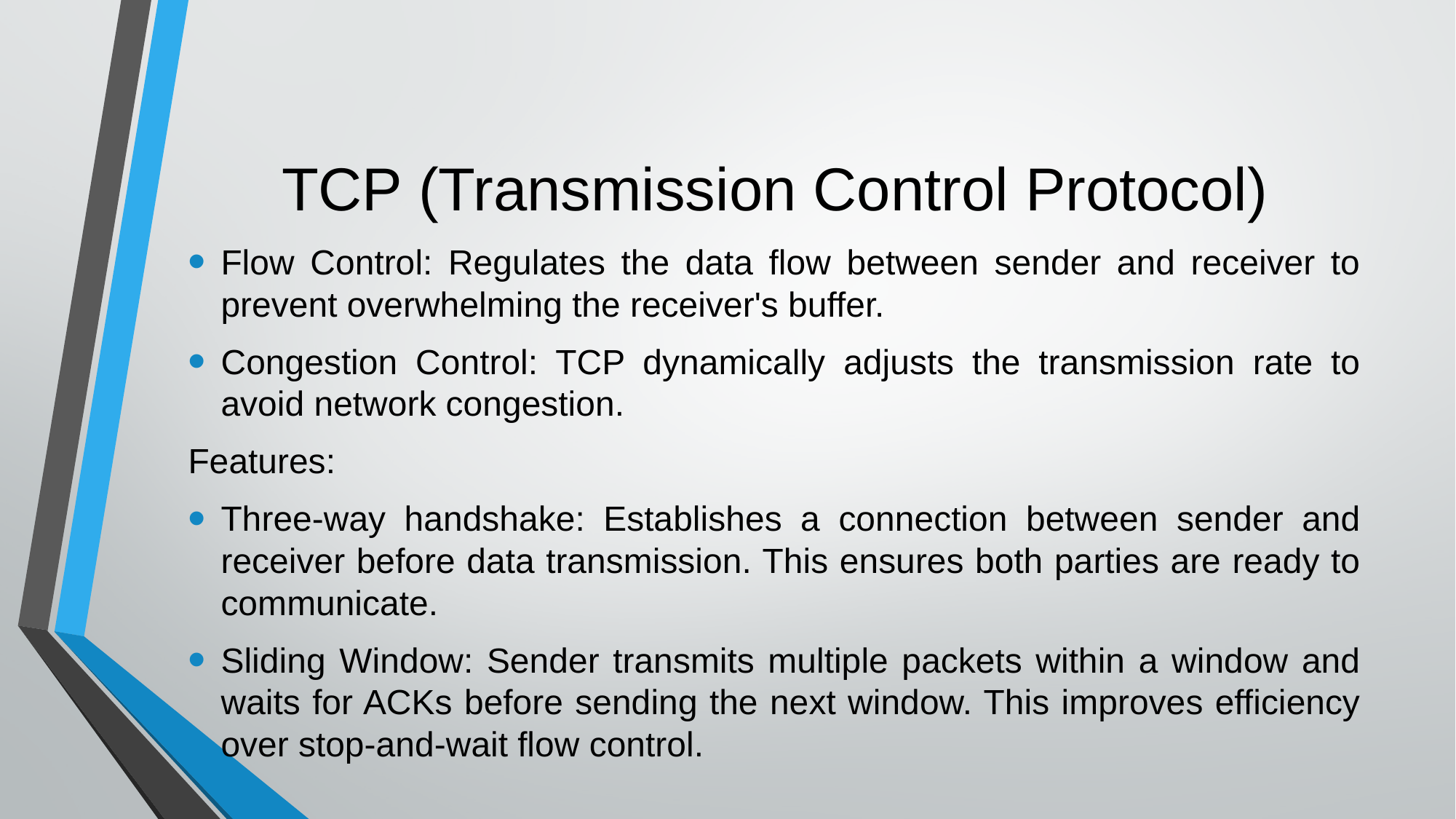

# TCP (Transmission Control Protocol)
Flow Control: Regulates the data flow between sender and receiver to prevent overwhelming the receiver's buffer.
Congestion Control: TCP dynamically adjusts the transmission rate to avoid network congestion.
Features:
Three-way handshake: Establishes a connection between sender and receiver before data transmission. This ensures both parties are ready to communicate.
Sliding Window: Sender transmits multiple packets within a window and waits for ACKs before sending the next window. This improves efficiency over stop-and-wait flow control.